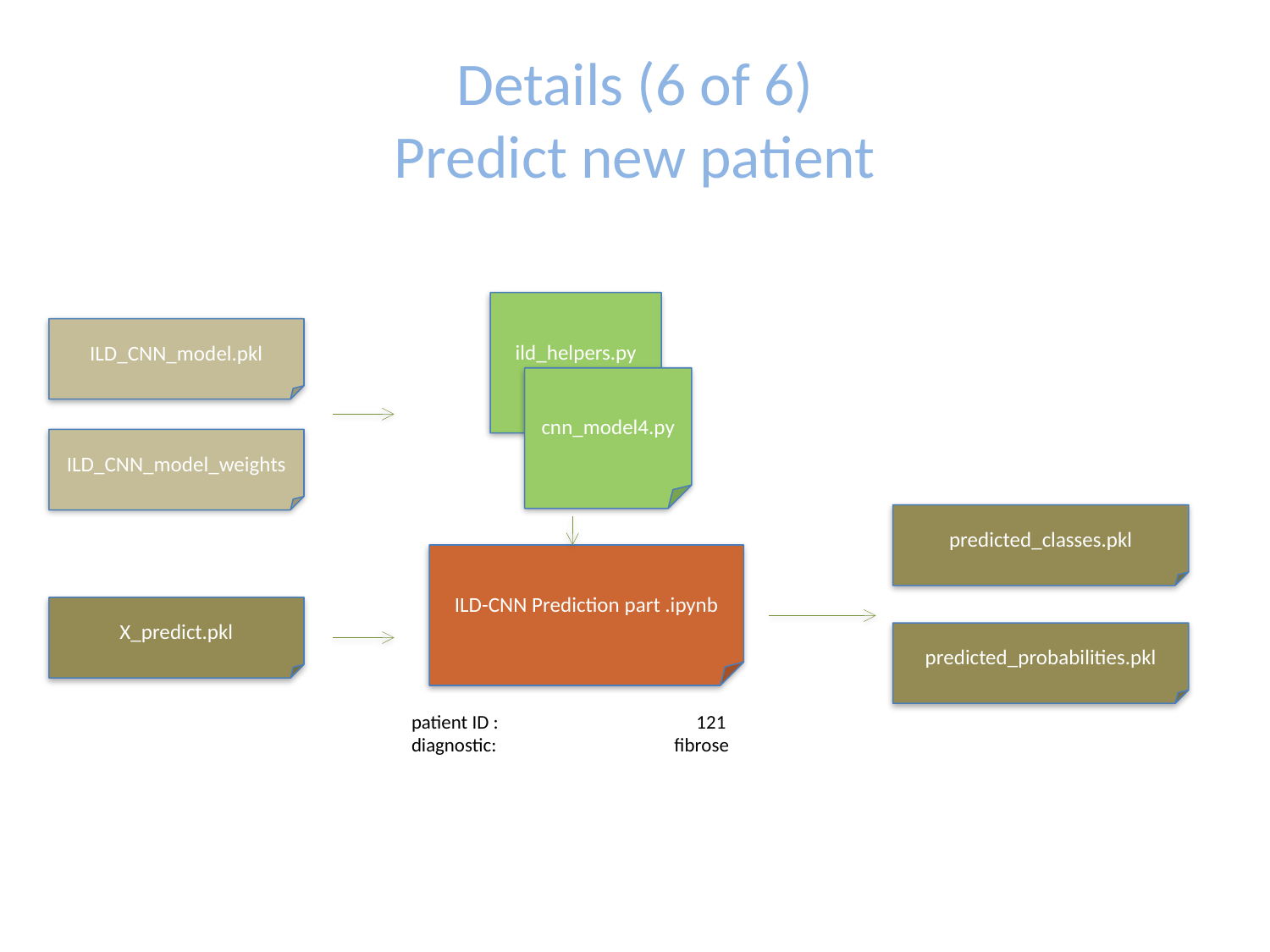

# Details (6 of 6) Predict new patient
ild_helpers.py
ILD_CNN_model.pkl
cnn_model4.py
ILD_CNN_model_weights
predicted_classes.pkl
ILD-CNN Prediction part .ipynb
X_predict.pkl
predicted_probabilities.pkl
patient ID : 		       121
diagnostic: 		  fibrose